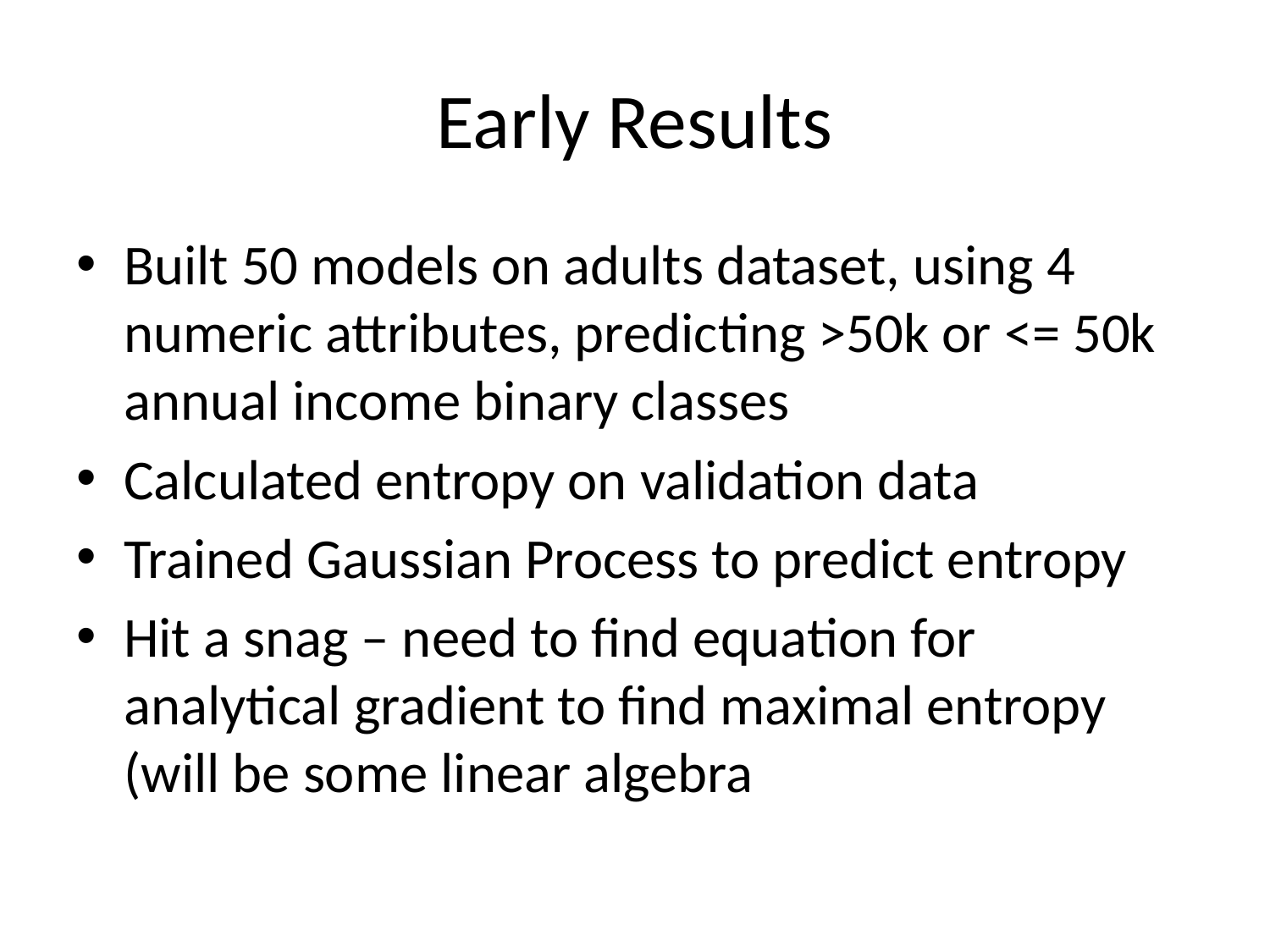

# Early Results
Built 50 models on adults dataset, using 4 numeric attributes, predicting >50k or <= 50k annual income binary classes
Calculated entropy on validation data
Trained Gaussian Process to predict entropy
Hit a snag – need to find equation for analytical gradient to find maximal entropy (will be some linear algebra